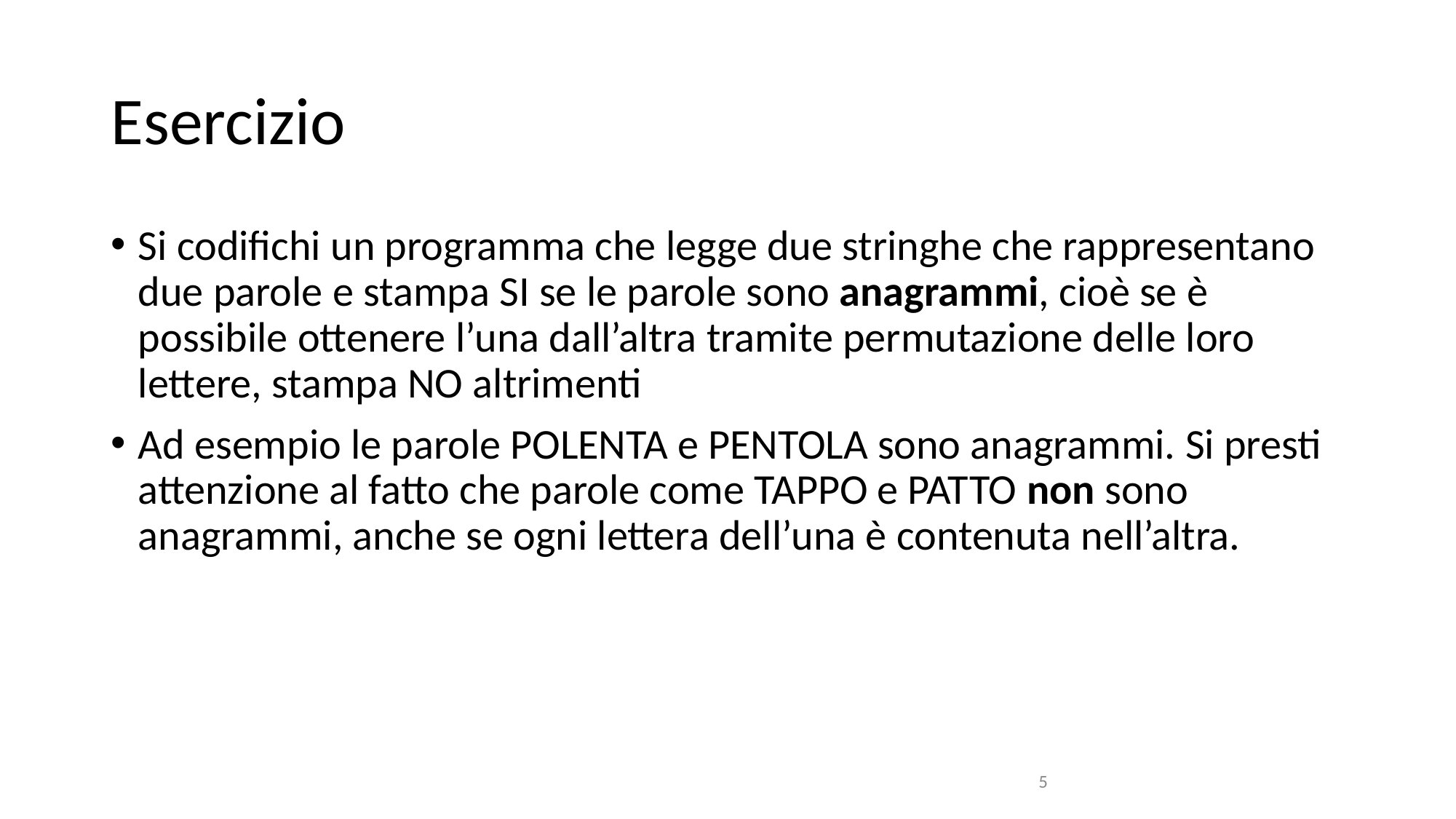

# Esercizio
Si codifichi un programma che legge due stringhe che rappresentano due parole e stampa SI se le parole sono anagrammi, cioè se è possibile ottenere l’una dall’altra tramite permutazione delle loro lettere, stampa NO altrimenti
Ad esempio le parole POLENTA e PENTOLA sono anagrammi. Si presti attenzione al fatto che parole come TAPPO e PATTO non sono anagrammi, anche se ogni lettera dell’una è contenuta nell’altra.

5